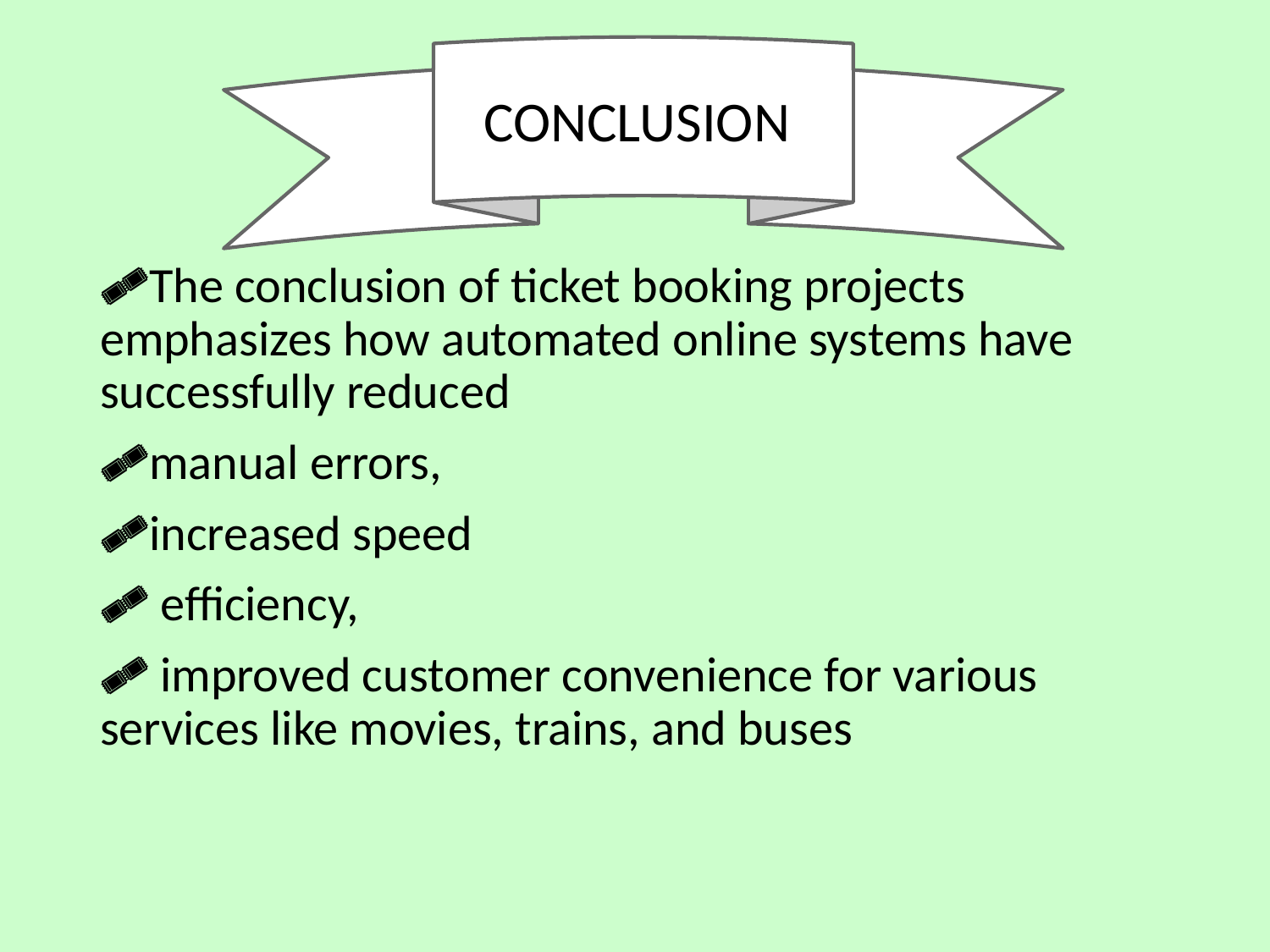

CONCLUSION
# CONCLUSION
🎟️The conclusion of ticket booking projects emphasizes how automated online systems have successfully reduced
🎟️manual errors,
🎟️increased speed
🎟️ efficiency,
🎟️ improved customer convenience for various services like movies, trains, and buses